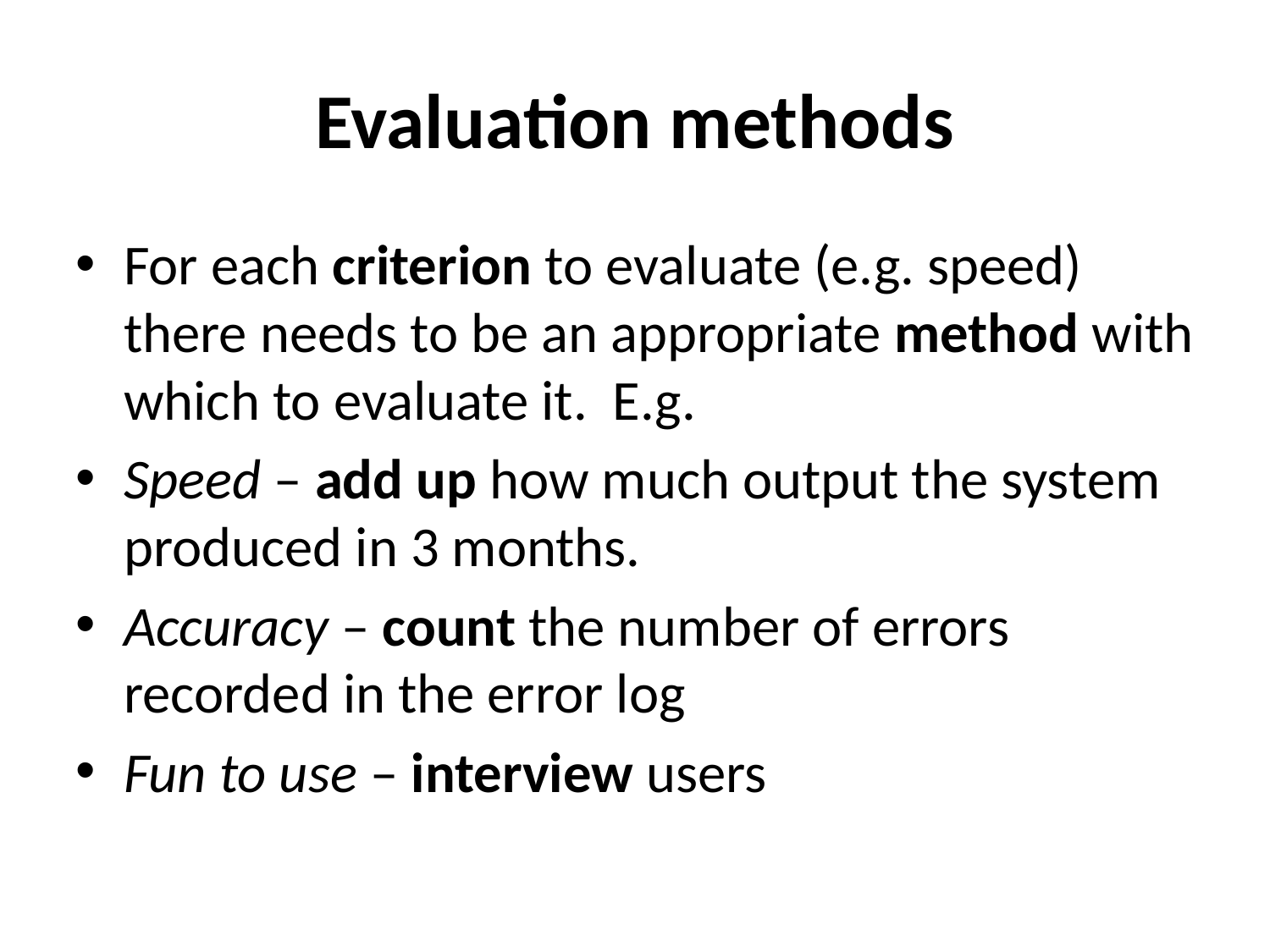

# Evaluation methods
For each criterion to evaluate (e.g. speed) there needs to be an appropriate method with which to evaluate it.  E.g.
Speed – add up how much output the system produced in 3 months.
Accuracy – count the number of errors recorded in the error log
Fun to use – interview users